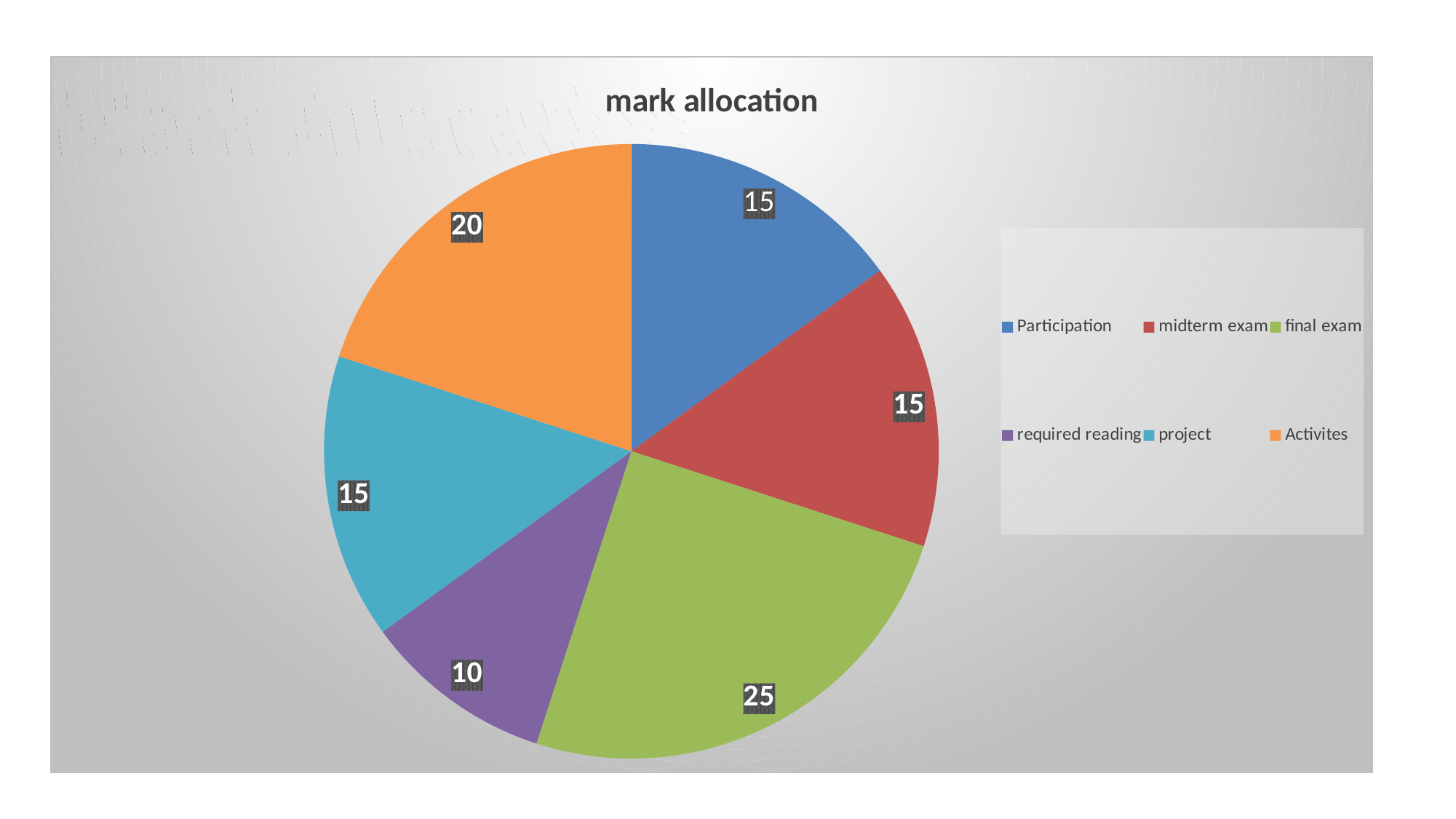

# Mark Allocation

### Chart:

| Category | mark allocation |
|---|---|
| Participation | 15.0 |
| midterm exam | 15.0 |
| final exam | 25.0 |
| required reading | 10.0 |
| project | 15.0 |
| Activites | 20.0 |